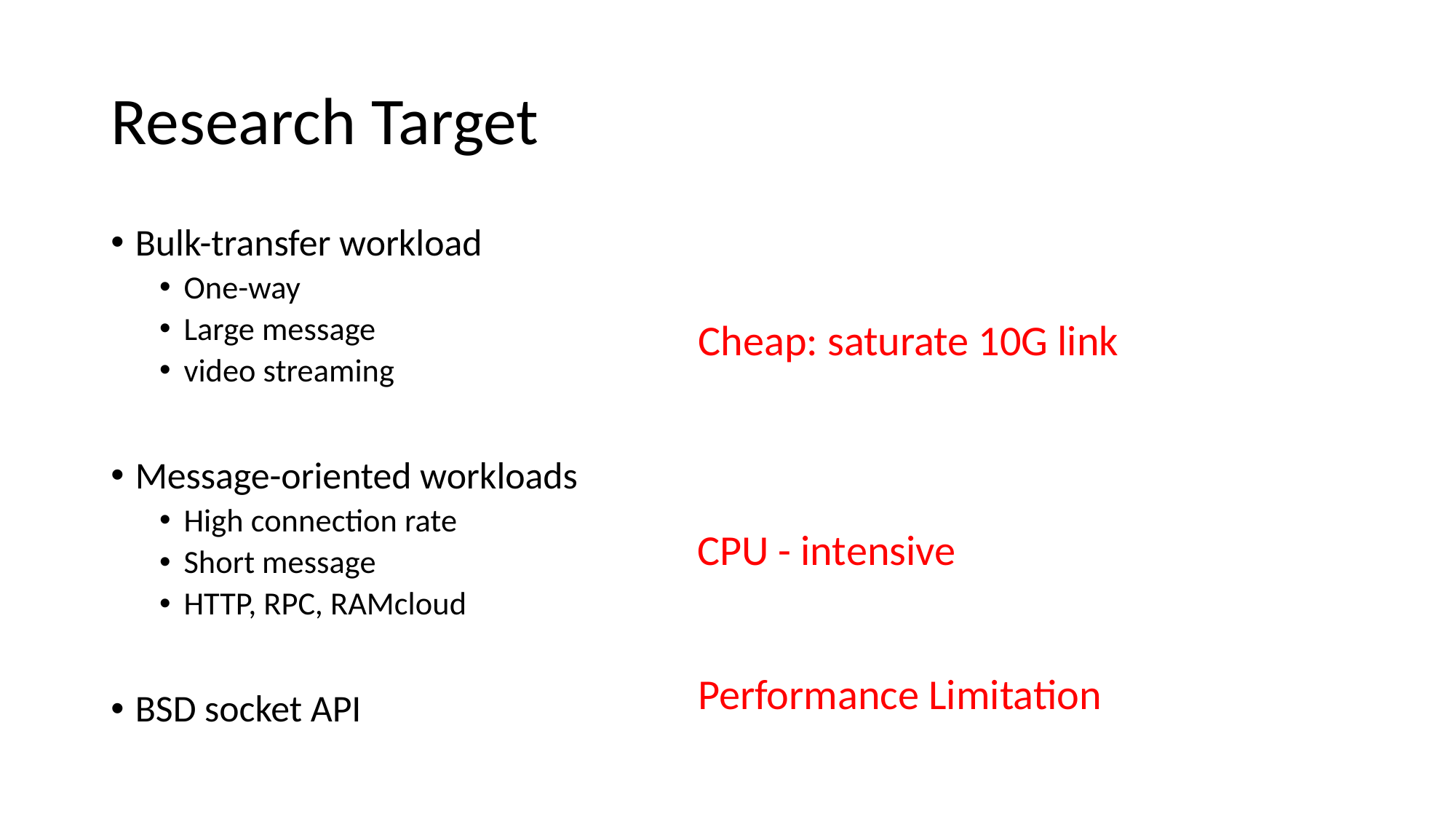

# Research Target
Bulk-transfer workload
One-way
Large message
video streaming

Message-oriented workloads
High connection rate
Short message
HTTP, RPC, RAMcloud

BSD socket API

Cheap: saturate 10G link
CPU - intensive
Performance Limitation